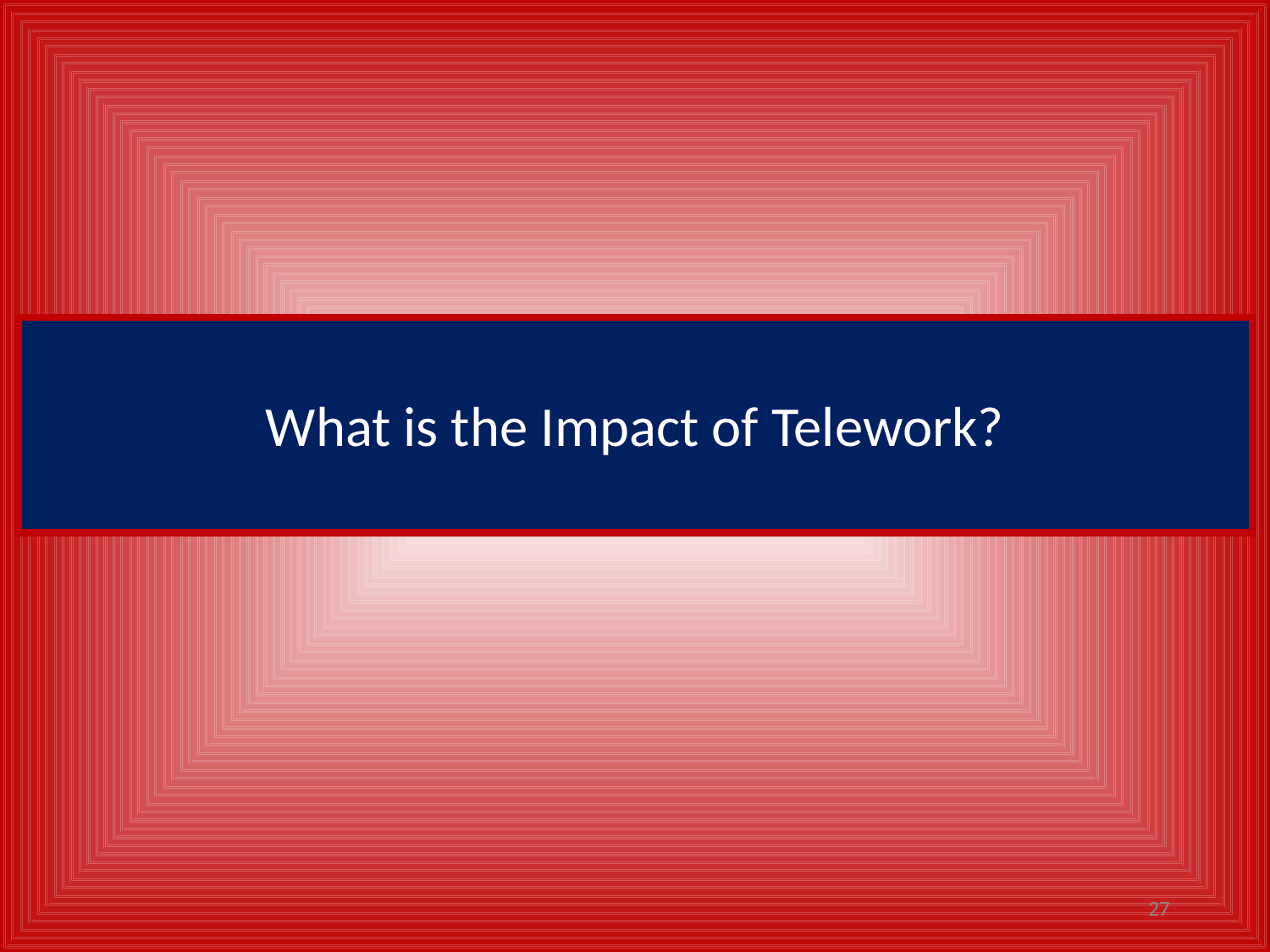

# What is the Impact of Telework?
27